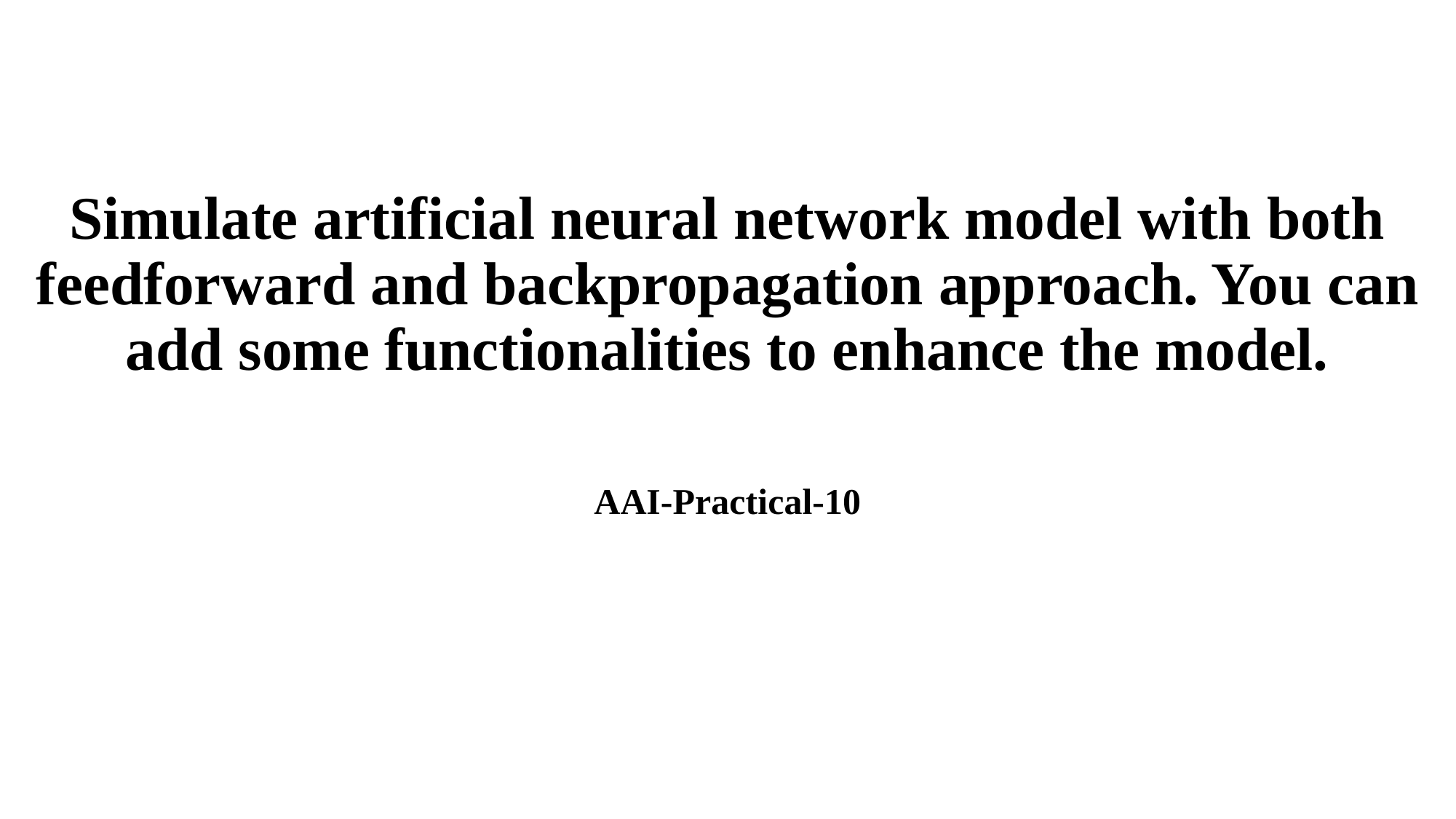

# Simulate artificial neural network model with both feedforward and backpropagation approach. You can add some functionalities to enhance the model.
AAI-Practical-10